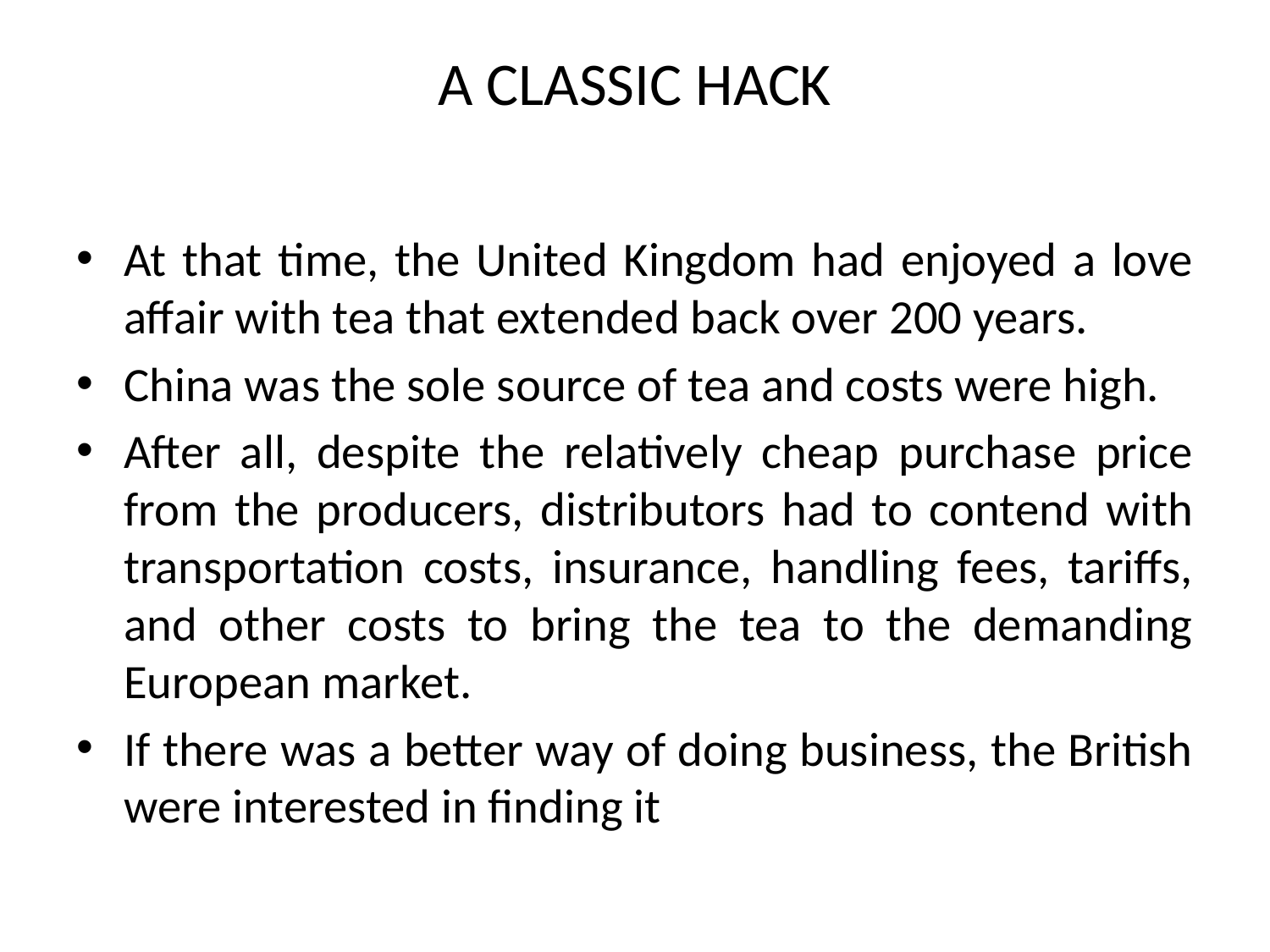

# A CLASSIC HACK
At that time, the United Kingdom had enjoyed a love affair with tea that extended back over 200 years.
China was the sole source of tea and costs were high.
After all, despite the relatively cheap purchase price from the producers, distributors had to contend with transportation costs, insurance, handling fees, tariffs, and other costs to bring the tea to the demanding European market.
If there was a better way of doing business, the British were interested in finding it